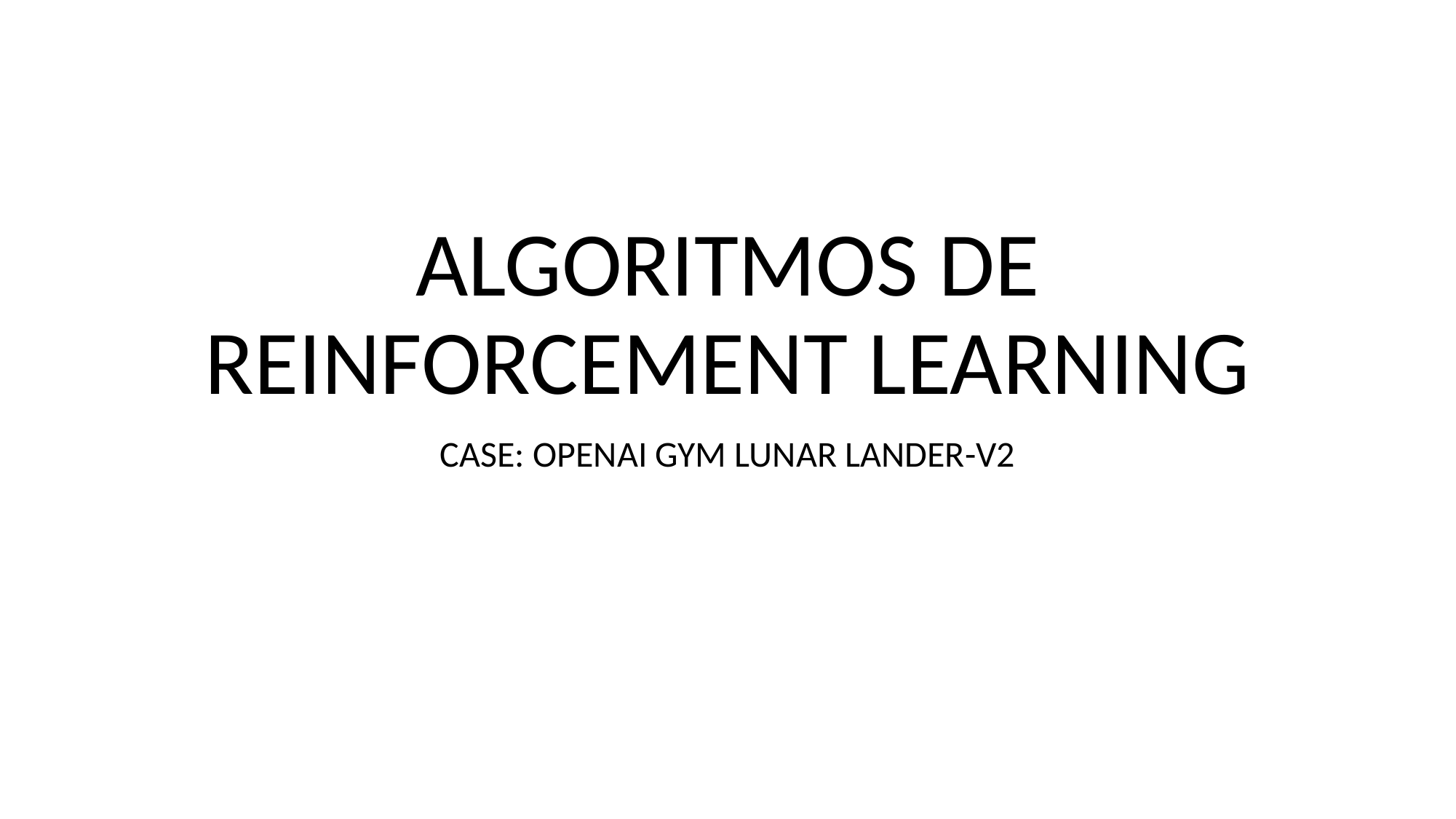

# ALGORITMOS DE REINFORCEMENT LEARNING
CASE: OPENAI GYM LUNAR LANDER-V2